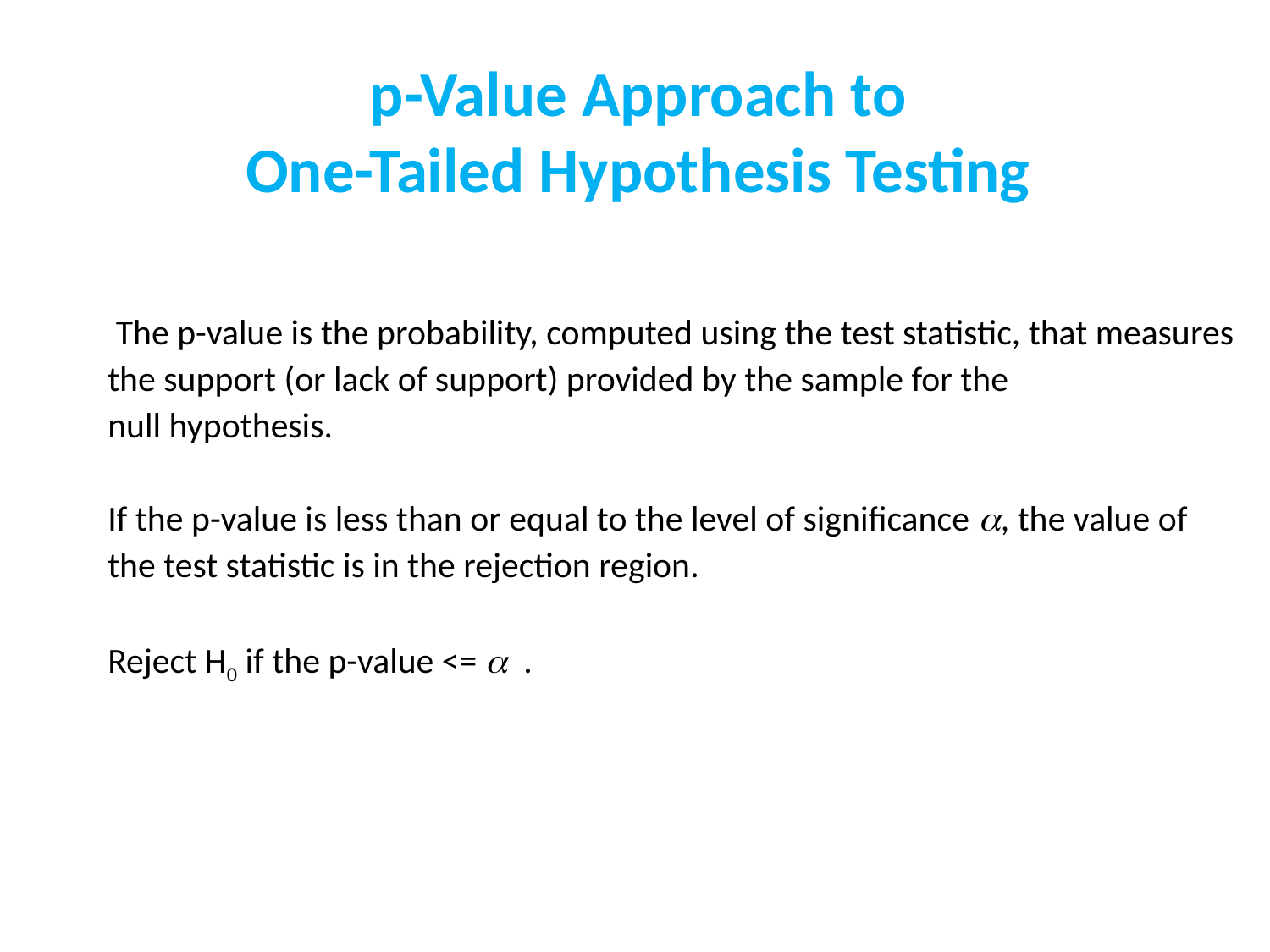

p-Value Approach to
One-Tailed Hypothesis Testing
 The p-value is the probability, computed using the test statistic, that measures
the support (or lack of support) provided by the sample for the
null hypothesis.

If the p-value is less than or equal to the level of significance α, the value of
the test statistic is in the rejection region.

Reject H0 if the p-value <= α  .